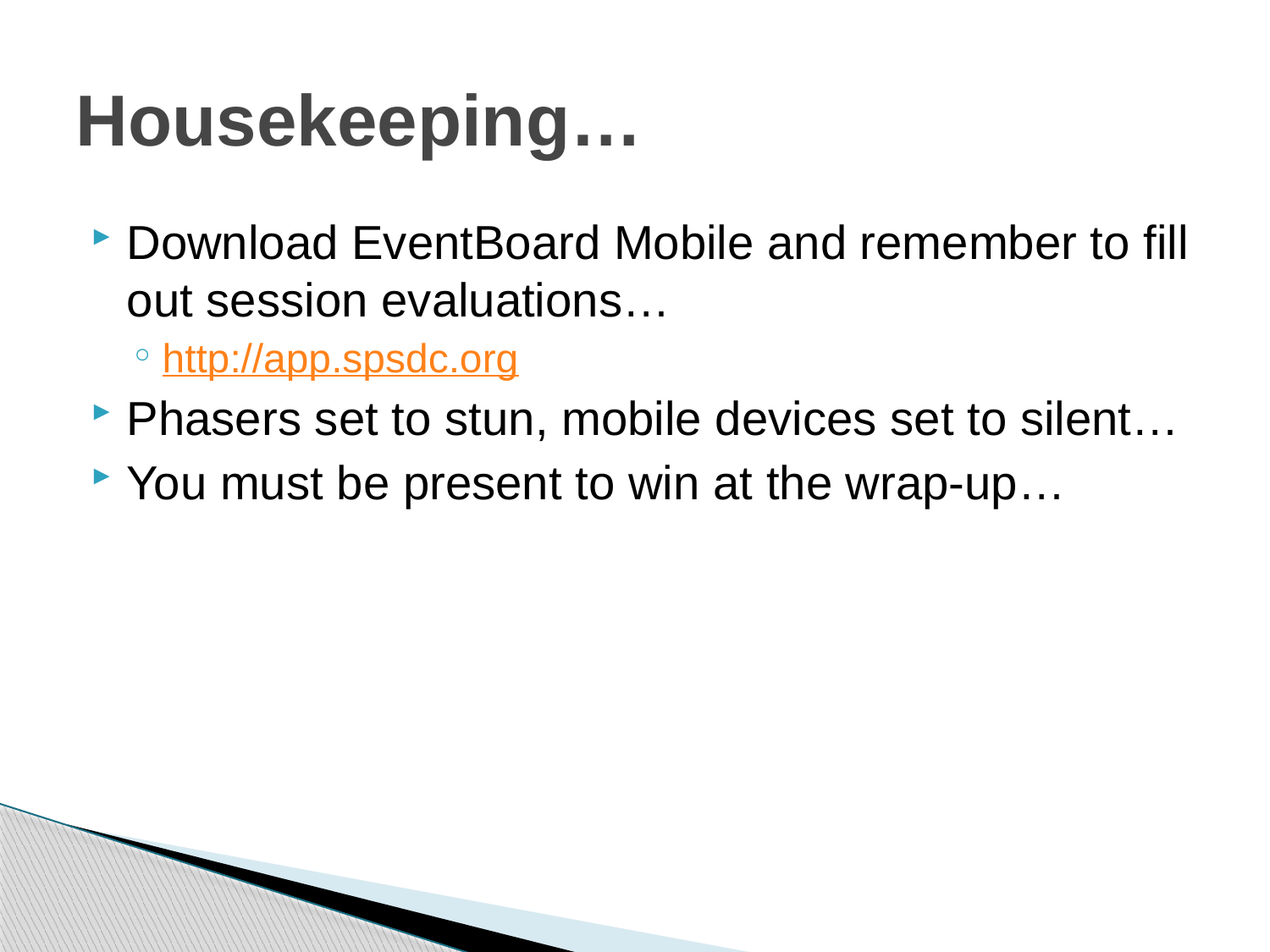

# Housekeeping…
Download EventBoard Mobile and remember to fill out session evaluations…
http://app.spsdc.org
Phasers set to stun, mobile devices set to silent…
You must be present to win at the wrap-up…